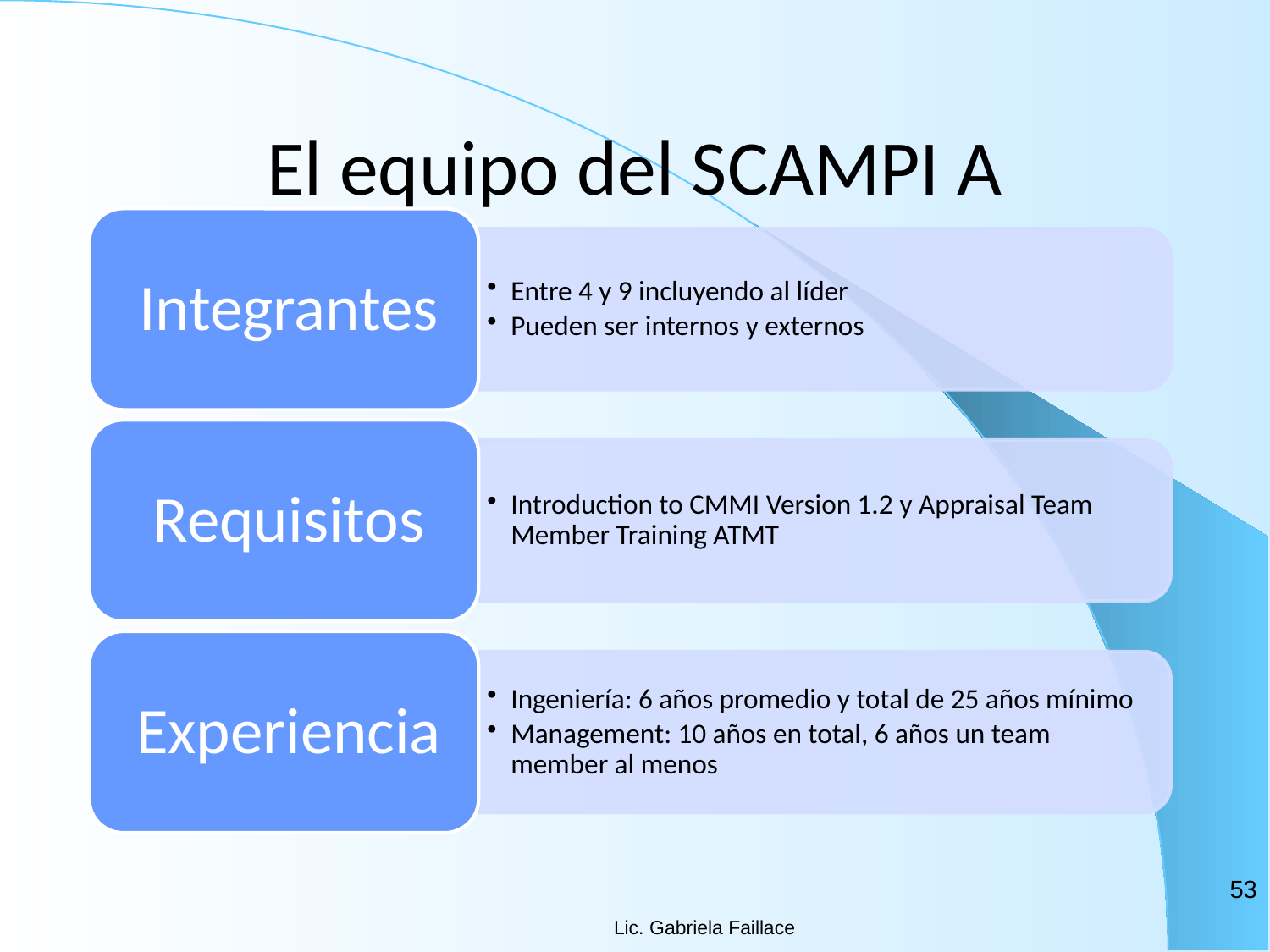

# El equipo del SCAMPI A
Entre 4 y 9 incluyendo al líder
Pueden ser internos y externos
Integrantes
Introduction to CMMI Version 1.2 y Appraisal Team Member Training ATMT
Requisitos
Ingeniería: 6 años promedio y total de 25 años mínimo
Management: 10 años en total, 6 años un team member al menos
Experiencia

53
Lic. Gabriela Faillace